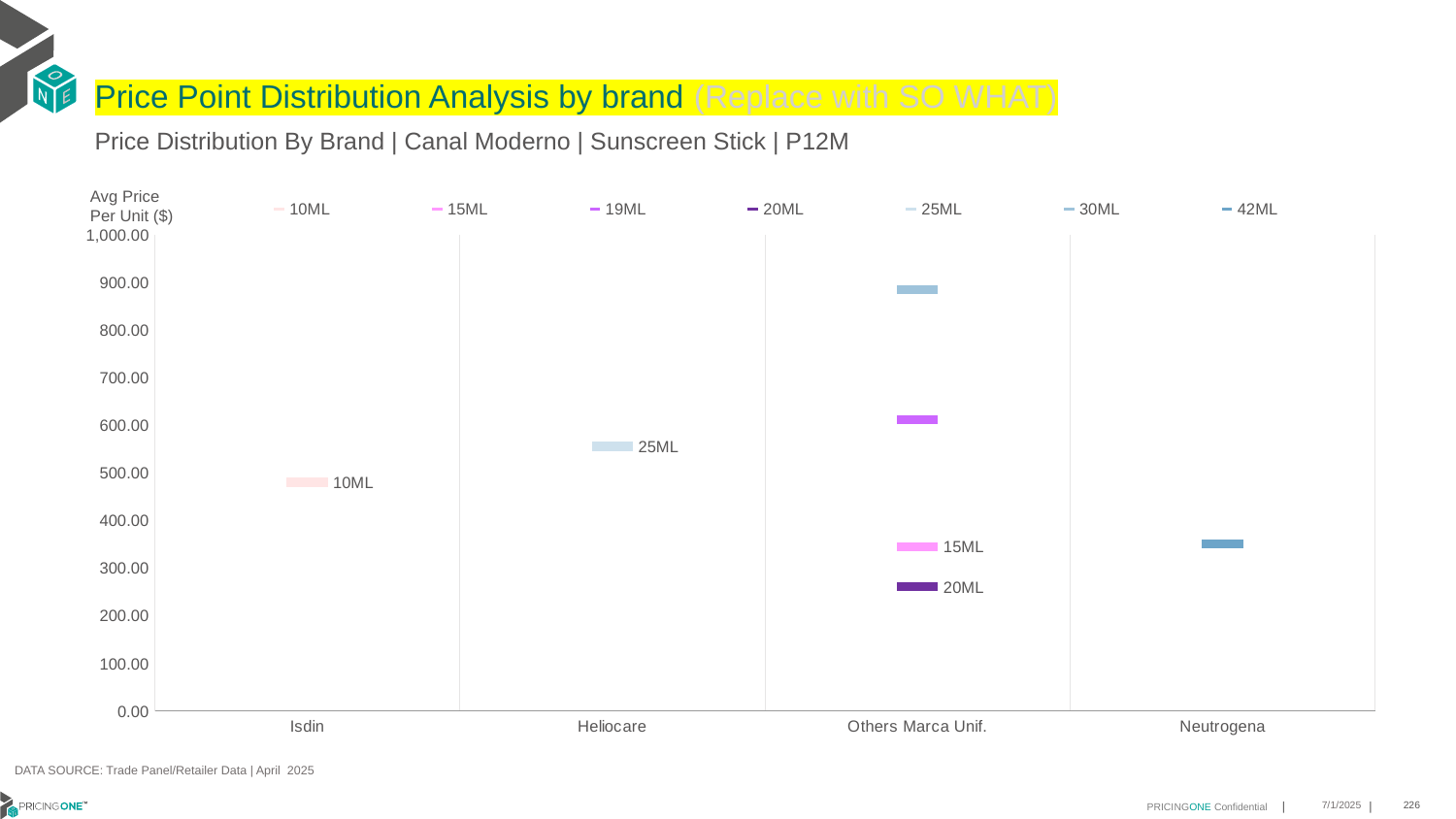

# Price Point Distribution Analysis by brand (Replace with SO WHAT)
Price Distribution By Brand | Canal Moderno | Sunscreen Stick | P12M

### Chart

| Category | 10ML | 15ML | 19ML | 20ML | 25ML | 30ML | 42ML |
|---|---|---|---|---|---|---|---|
| Isdin | 480.5271 | None | None | None | None | None | None |
| Heliocare | None | None | None | None | 555.9992 | None | None |
| Others Marca Unif. | None | 345.1141 | 611.7876 | 260.8396 | None | 884.3348 | None |
| Neutrogena | None | None | None | None | None | None | 351.4411 |
Avg Price
Per Unit ($)
DATA SOURCE: Trade Panel/Retailer Data | April  2025
7/1/2025
226